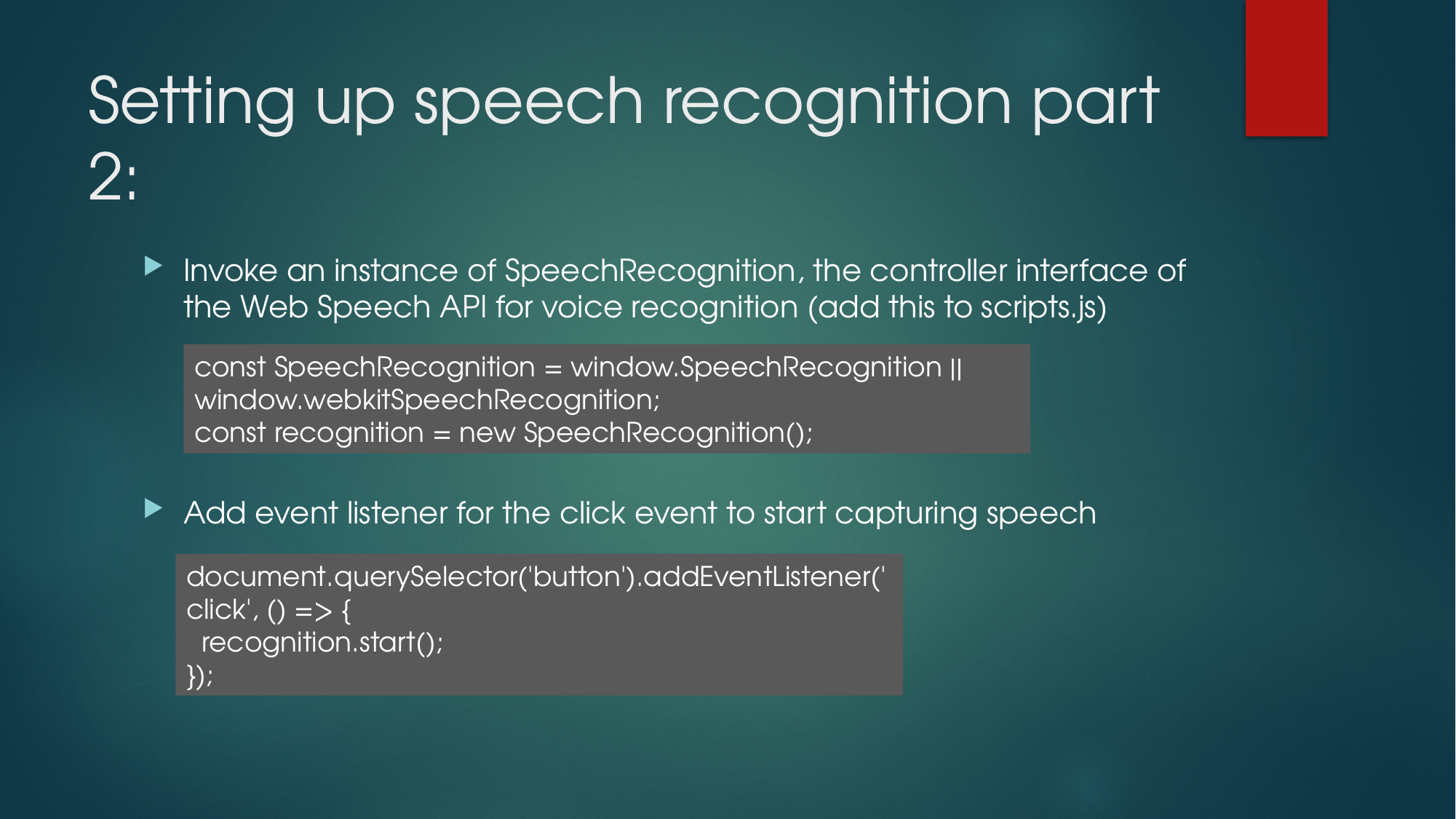

# Setting up speech recognition part 2:
Invoke an instance of SpeechRecognition, the controller interface of the Web Speech API for voice recognition (add this to scripts.js)

Add event listener for the click event to start capturing speech
const SpeechRecognition = window.SpeechRecognition || window.webkitSpeechRecognition;
const recognition = new SpeechRecognition();
document.querySelector('button').addEventListener('click', () => {
  recognition.start();
});